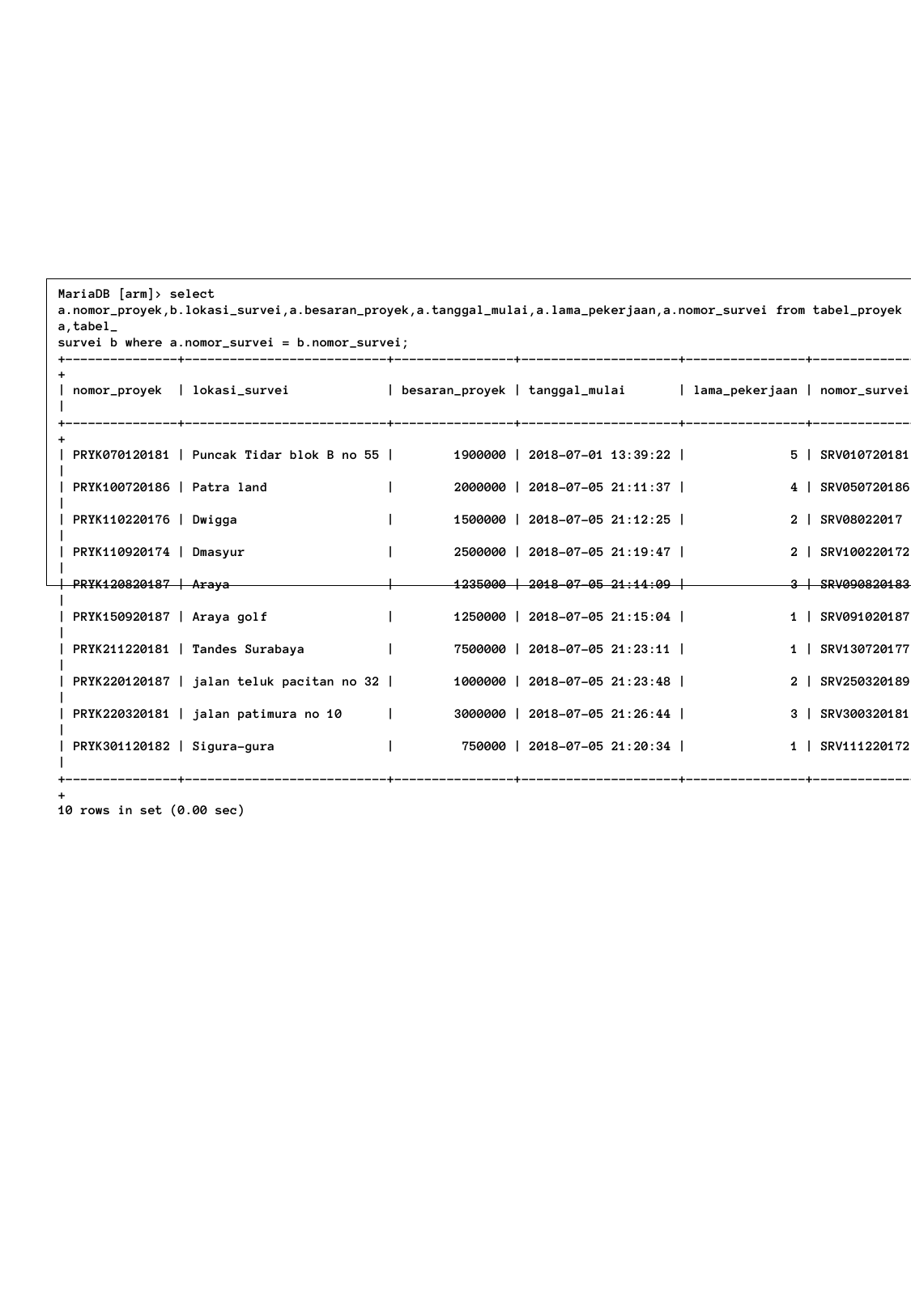

MariaDB [arm]> select a.nomor_proyek,b.lokasi_survei,a.besaran_proyek,a.tanggal_mulai,a.lama_pekerjaan,a.nomor_survei from tabel_proyek a,tabel_
survei b where a.nomor_survei = b.nomor_survei;
+---------------+---------------------------+----------------+---------------------+----------------+--------------+
| nomor_proyek  | lokasi_survei             | besaran_proyek | tanggal_mulai       | lama_pekerjaan | nomor_survei |
+---------------+---------------------------+----------------+---------------------+----------------+--------------+
| PRYK070120181 | Puncak Tidar blok B no 55 |        1900000 | 2018-07-01 13:39:22 |              5 | SRV010720181 |
| PRYK100720186 | Patra land                |        2000000 | 2018-07-05 21:11:37 |              4 | SRV050720186 |
| PRYK110220176 | Dwigga                    |        1500000 | 2018-07-05 21:12:25 |              2 | SRV08022017  |
| PRYK110920174 | Dmasyur                   |        2500000 | 2018-07-05 21:19:47 |              2 | SRV100220172 |
| PRYK120820187 | Araya                     |        1235000 | 2018-07-05 21:14:09 |              3 | SRV090820183 |
| PRYK150920187 | Araya golf                |        1250000 | 2018-07-05 21:15:04 |              1 | SRV091020187 |
| PRYK211220181 | Tandes Surabaya           |        7500000 | 2018-07-05 21:23:11 |              1 | SRV130720177 |
| PRYK220120187 | jalan teluk pacitan no 32 |        1000000 | 2018-07-05 21:23:48 |              2 | SRV250320189 |
| PRYK220320181 | jalan patimura no 10      |        3000000 | 2018-07-05 21:26:44 |              3 | SRV300320181 |
| PRYK301120182 | Sigura-gura               |         750000 | 2018-07-05 21:20:34 |              1 | SRV111220172 |
+---------------+---------------------------+----------------+---------------------+----------------+--------------+
10 rows in set (0.00 sec)